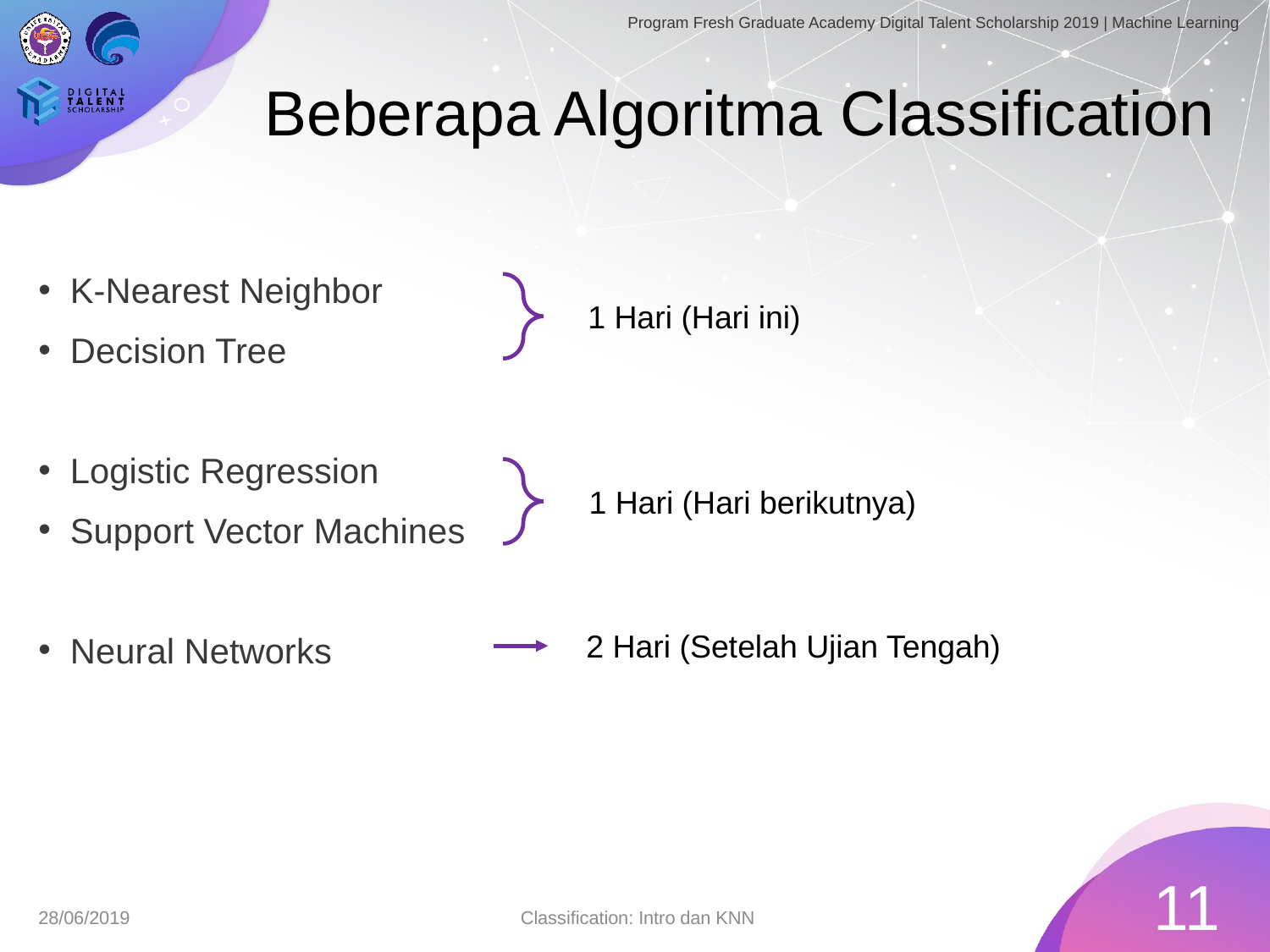

# Beberapa Algoritma Classification
K-Nearest Neighbor
Decision Tree

Logistic Regression
Support Vector Machines

Neural Networks

1 Hari (Hari ini)

1 Hari (Hari berikutnya)
2 Hari (Setelah Ujian Tengah)
11
Classification: Intro dan KNN
28/06/2019